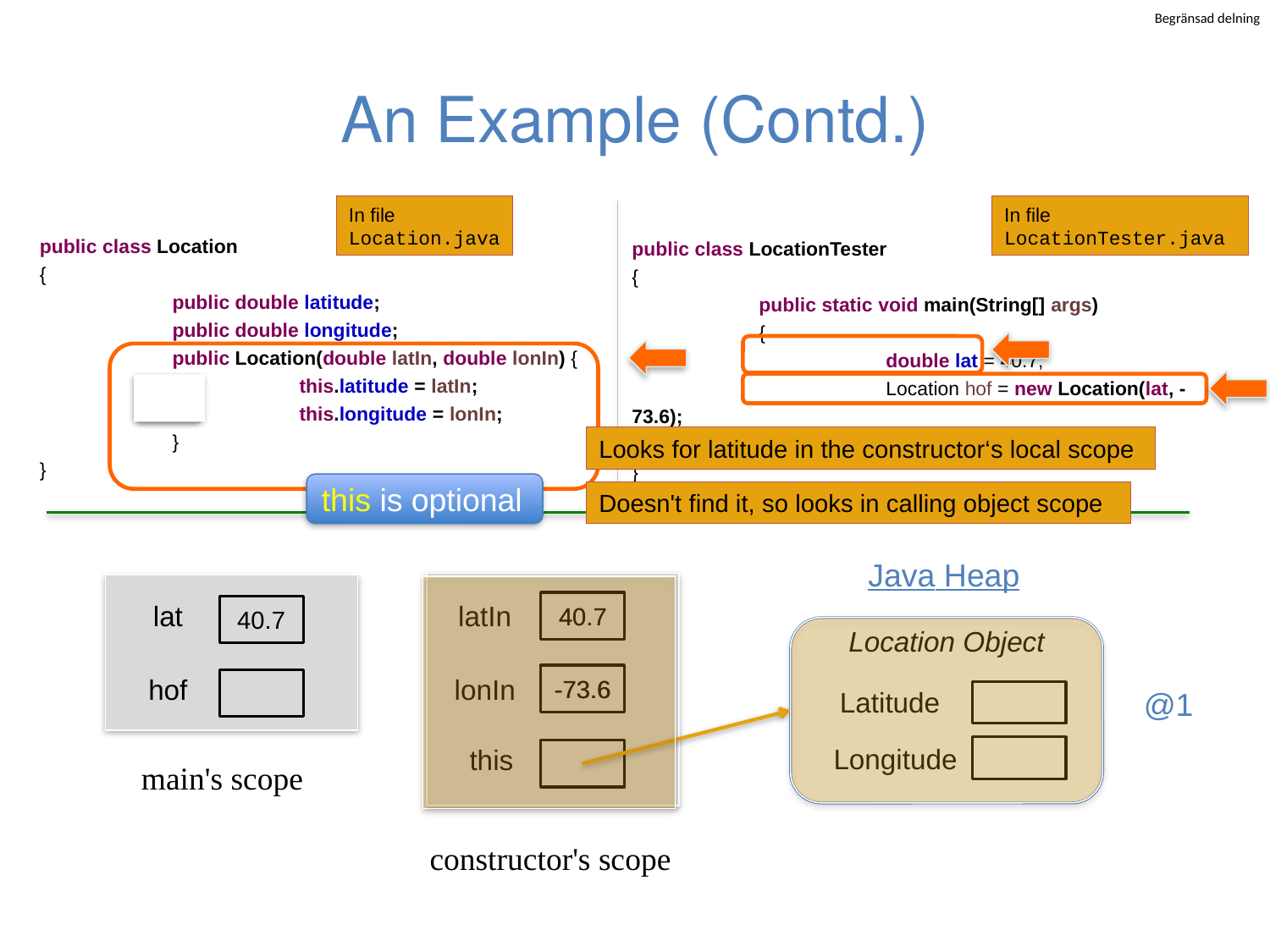

# An Example (Contd.)
In file
Location.java
In file
LocationTester.java
public class Location
{
   	 public double latitude;
   	 public double longitude;
	 public Location(double latIn, double lonIn) {
	 	 this.latitude = latIn;
	 	 this.longitude = lonIn;
   	 }
}
public class LocationTester
{
	public static void main(String[] args)
 	{
		double lat = 40.7;
		Location hof = new Location(lat, -73.6);
	}
}

Looks for latitude in the constructor‘s local scope
this is optional
Doesn't find it, so looks in calling object scope
Java Heap

lat
latIn
40.7
40.7

40.7

Location Object
-73.6
-73.6
hof
lonIn

@1
Latitude

Longitude
this

main's scope
constructor's scope